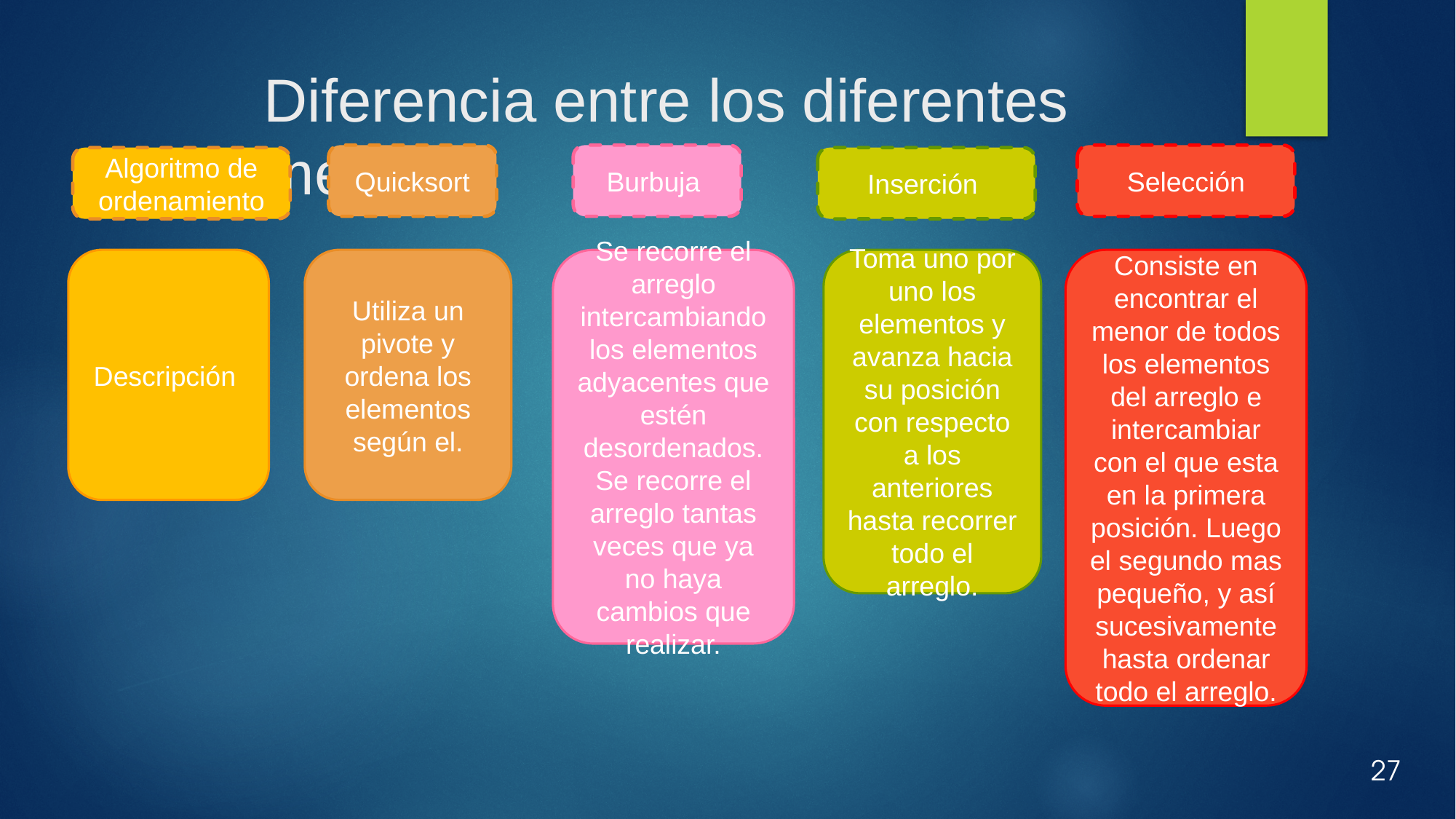

# Diferencia entre los diferentes métodos
Quicksort
Burbuja
Selección
Algoritmo de ordenamiento
Inserción
Descripción
Utiliza un pivote y ordena los elementos según el.
Se recorre el arreglo intercambiando los elementos adyacentes que estén desordenados. Se recorre el arreglo tantas veces que ya no haya cambios que realizar.
Toma uno por uno los elementos y avanza hacia su posición con respecto a los anteriores hasta recorrer todo el arreglo.
Consiste en encontrar el menor de todos los elementos del arreglo e intercambiar con el que esta en la primera posición. Luego el segundo mas pequeño, y así sucesivamente hasta ordenar todo el arreglo.
27